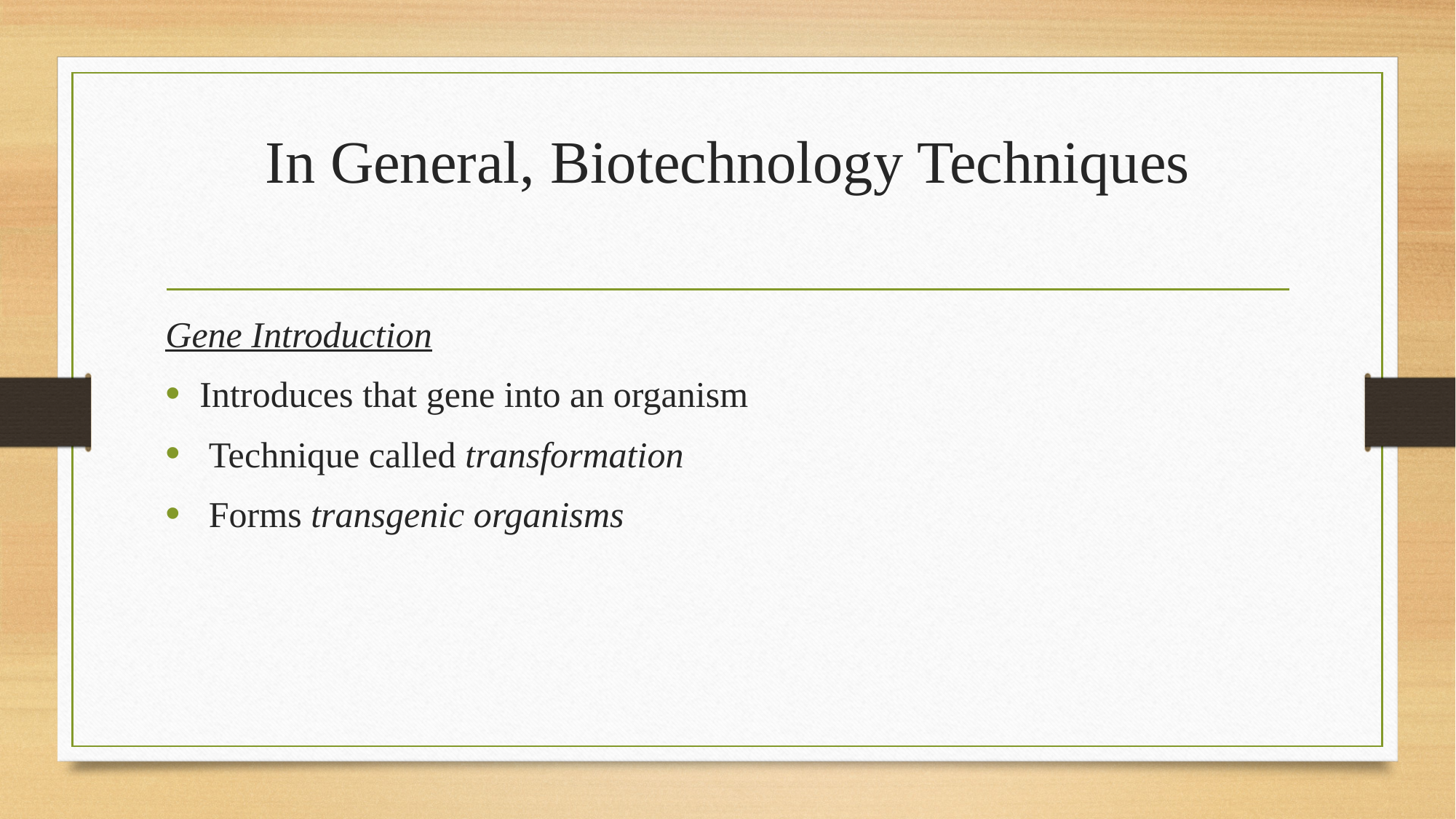

# In General, Biotechnology Techniques
Gene Introduction
Introduces that gene into an organism
 Technique called transformation
 Forms transgenic organisms